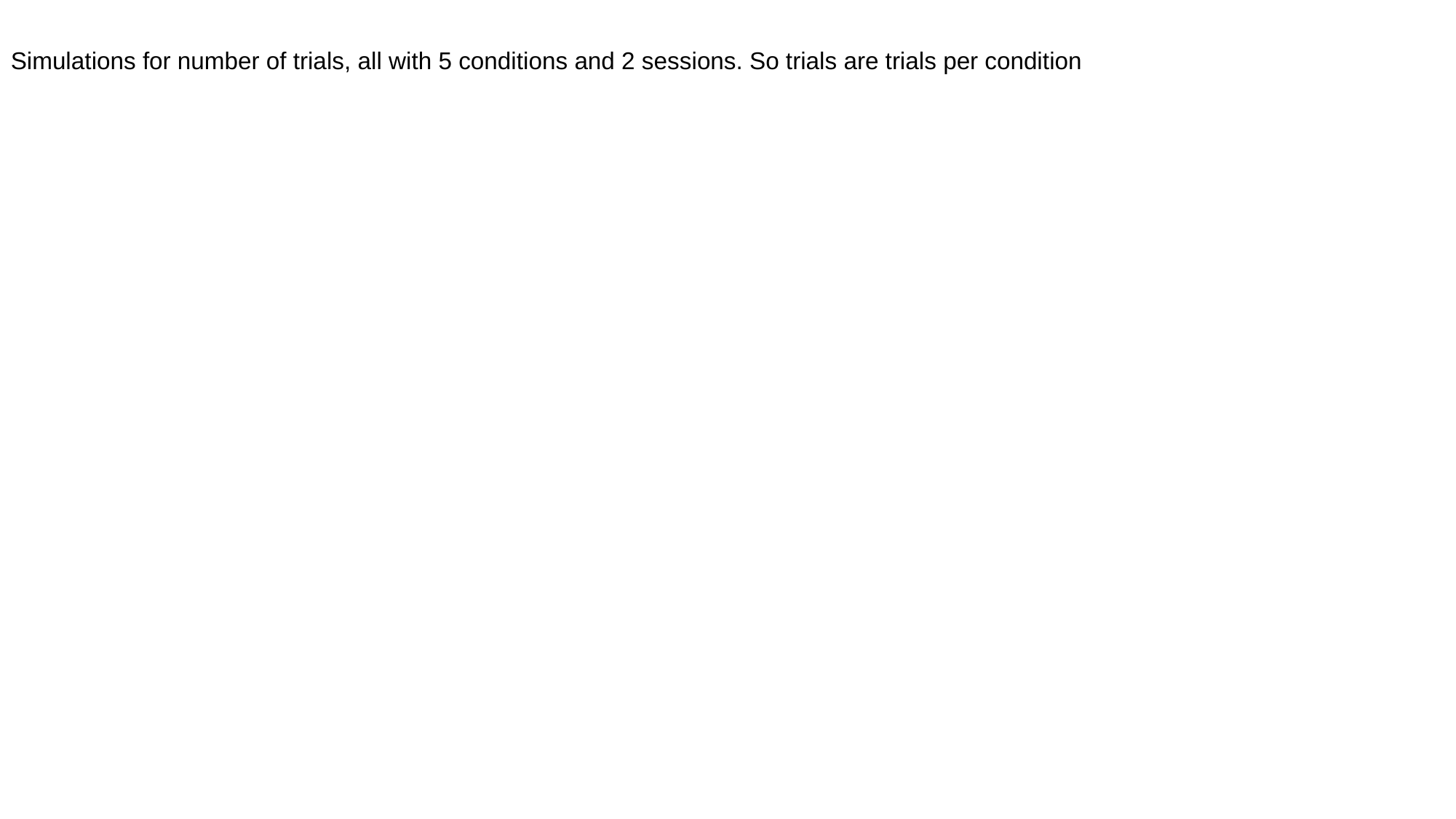

Simulations for number of trials, all with 5 conditions and 2 sessions. So trials are trials per condition